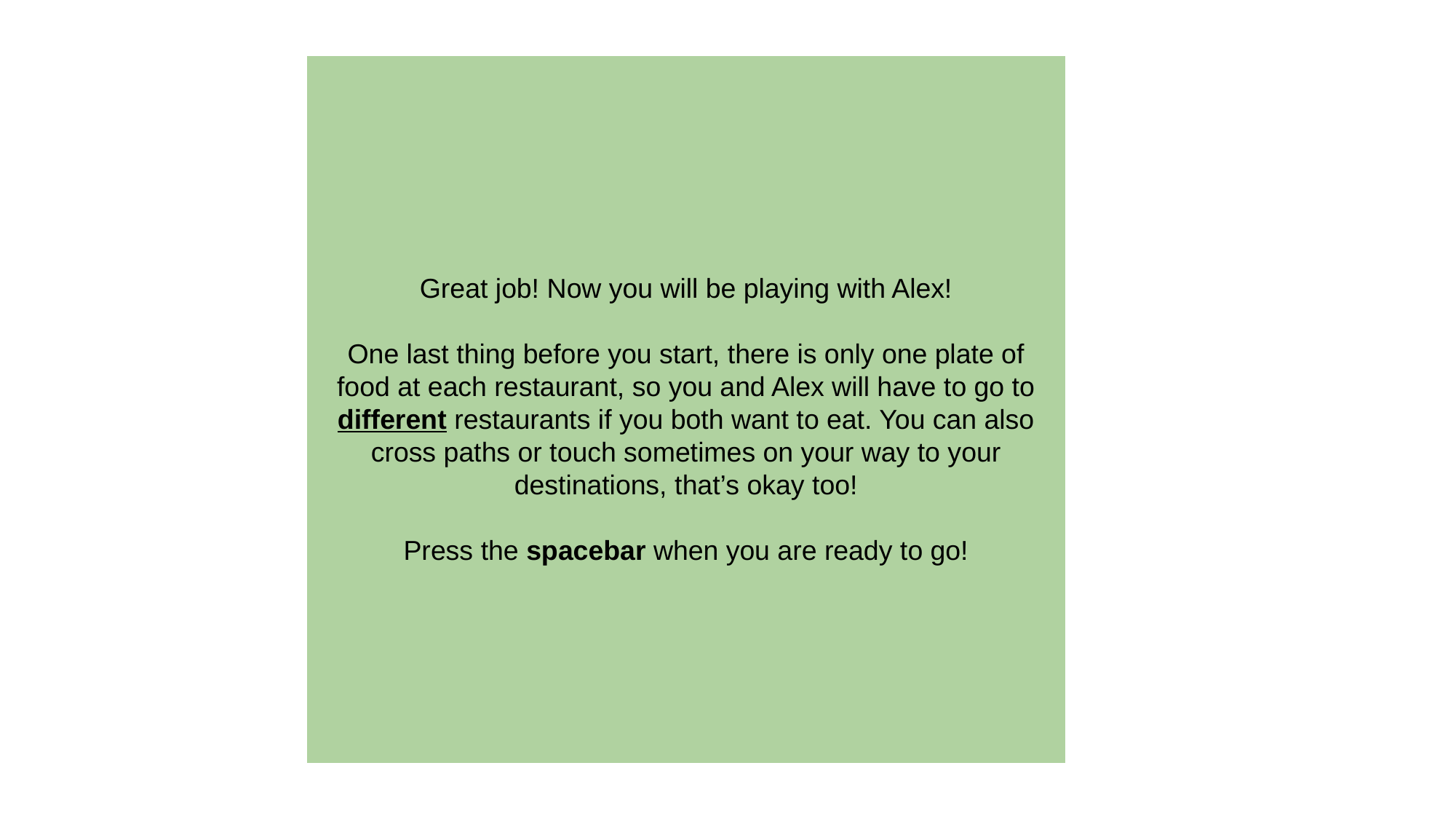

Great job! Now you will be playing with Alex!

One last thing before you start, there is only one plate of food at each restaurant, so you and Alex will have to go to different restaurants if you both want to eat. You can also cross paths or touch sometimes on your way to your destinations, that’s okay too!

Press the spacebar when you are ready to go!